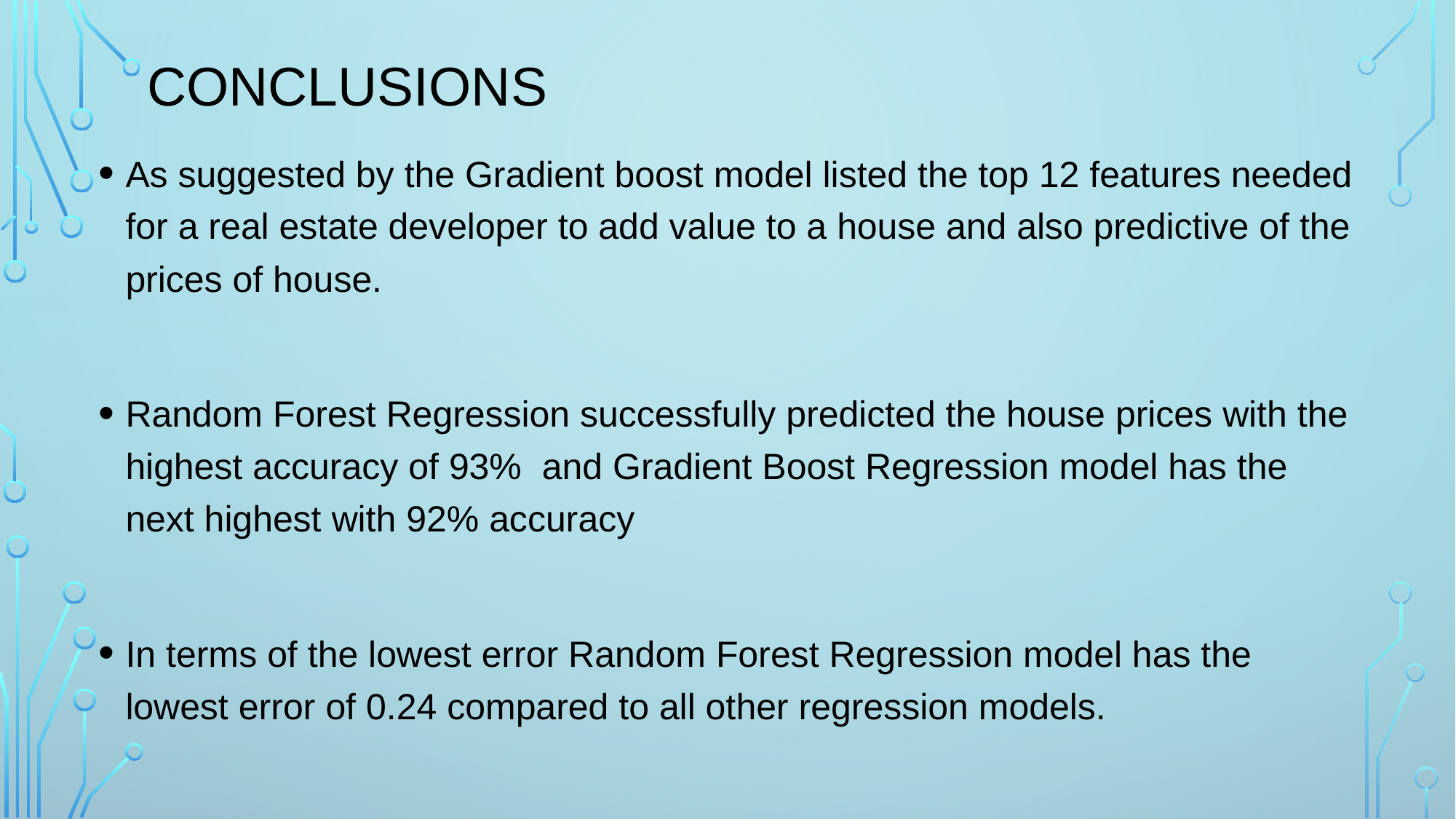

# conclusions
As suggested by the Gradient boost model listed the top 12 features needed for a real estate developer to add value to a house and also predictive of the prices of house.

Random Forest Regression successfully predicted the house prices with the highest accuracy of 93%  and Gradient Boost Regression model has the next highest with 92% accuracy

In terms of the lowest error Random Forest Regression model has the lowest error of 0.24 compared to all other regression models.